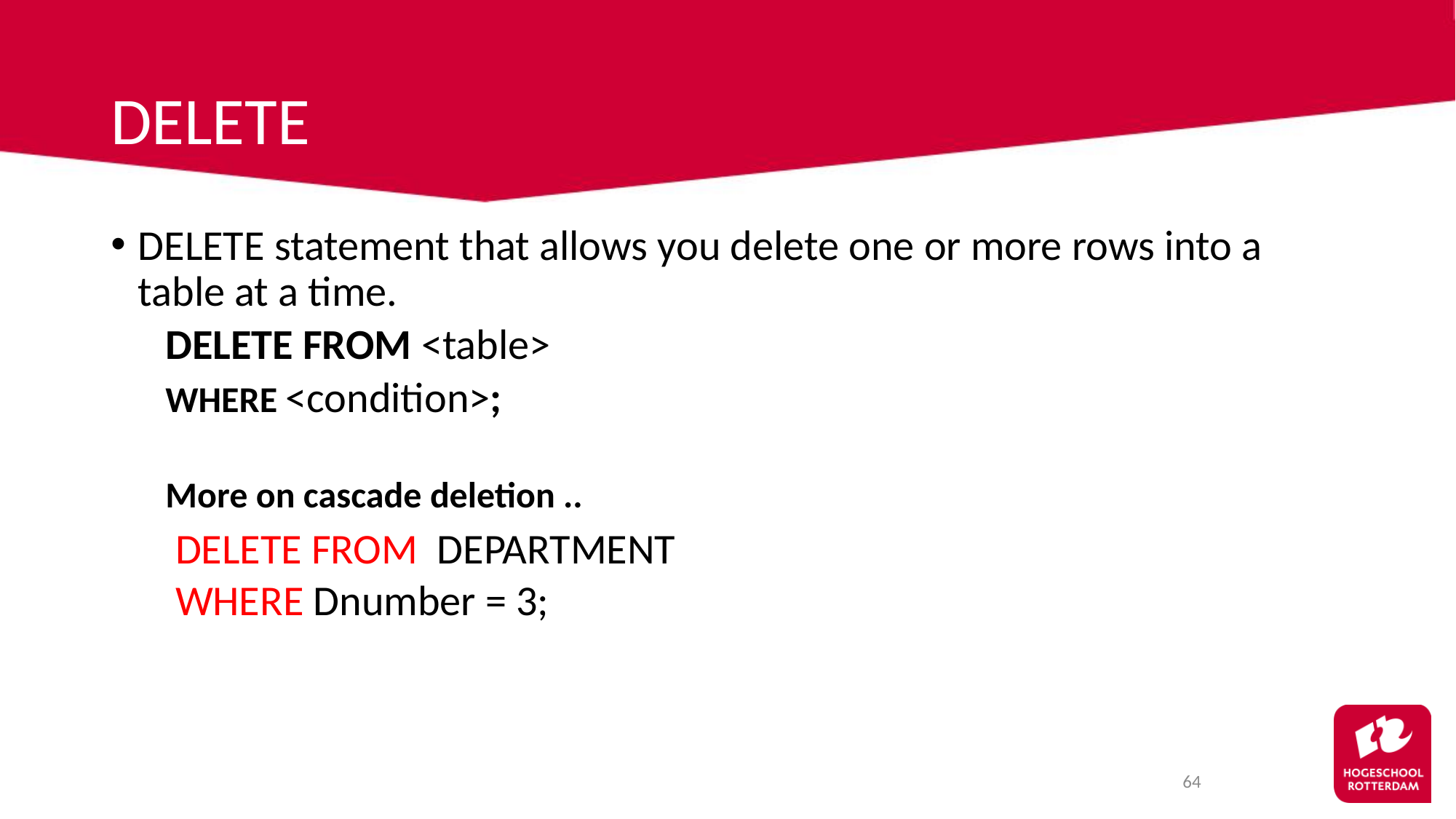

# DELETE
DELETE statement that allows you delete one or more rows into a table at a time.
DELETE FROM <table>
WHERE <condition>;

More on cascade deletion ..
DELETE FROM  DEPARTMENT
WHERE Dnumber = 3;
64